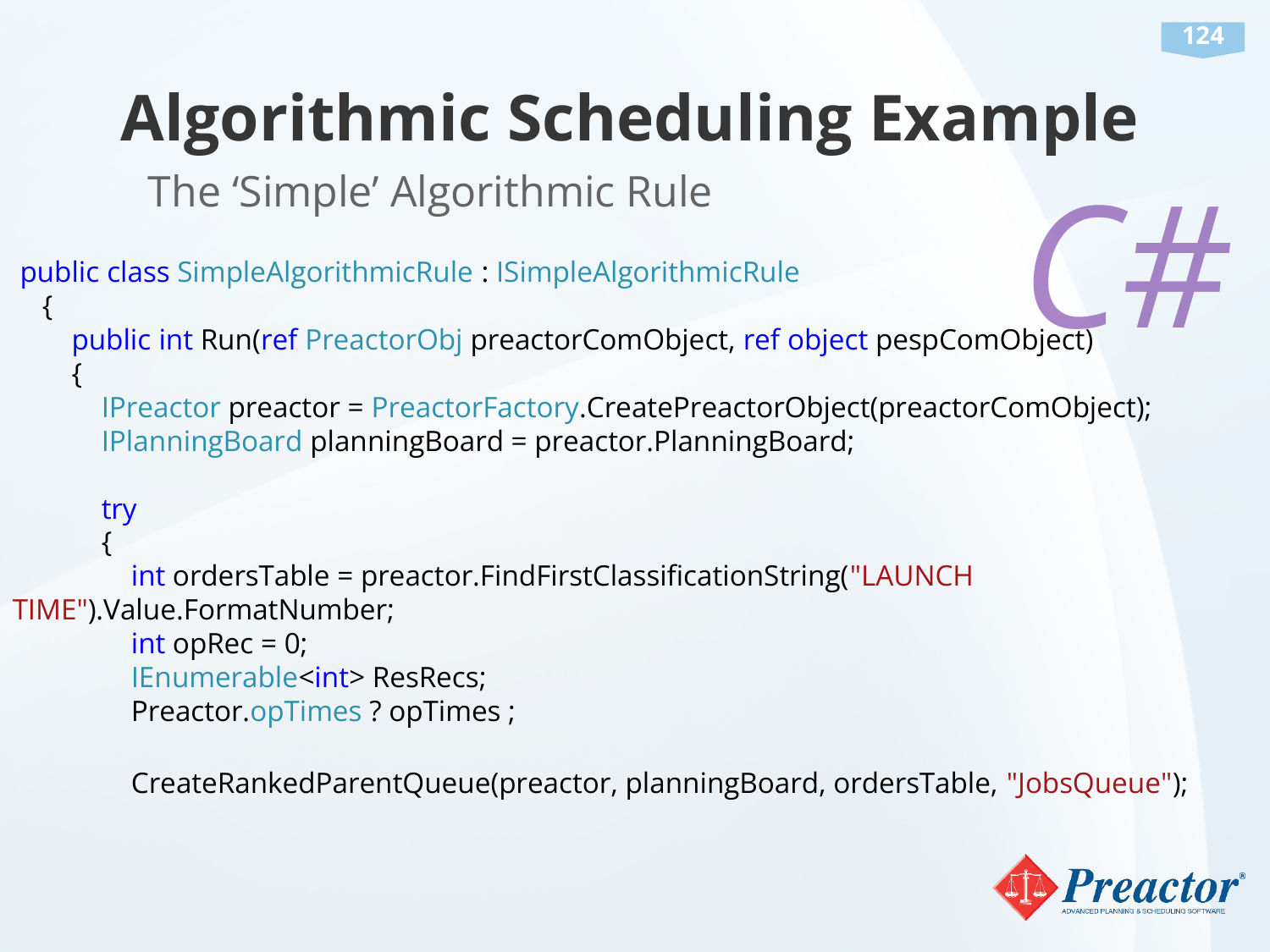

# Algorithmic Scheduling Example
C#
The ‘Simple’ Algorithmic Rule
 public class SimpleAlgorithmicRule : ISimpleAlgorithmicRule
    {
        public int Run(ref PreactorObj preactorComObject, ref object pespComObject)
        {
            IPreactor preactor = PreactorFactory.CreatePreactorObject(preactorComObject);
            IPlanningBoard planningBoard = preactor.PlanningBoard;

            try
            {
                int ordersTable = preactor.FindFirstClassificationString("LAUNCH     TIME").Value.FormatNumber;
                int opRec = 0;
                IEnumerable<int> ResRecs;
                Preactor.opTimes ? opTimes ;

                CreateRankedParentQueue(preactor, planningBoard, ordersTable, "JobsQueue");